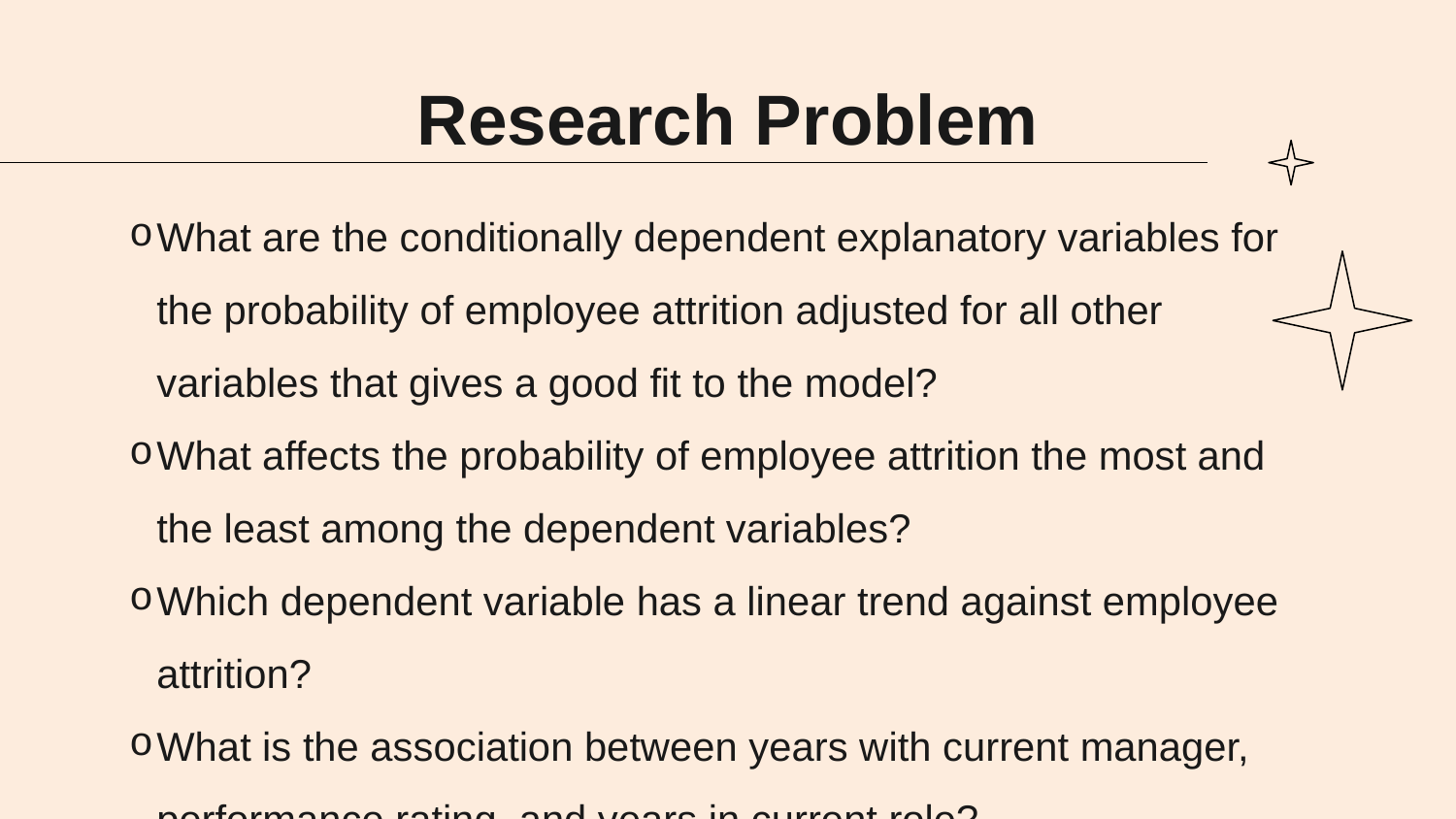

Research Problem

What are the conditionally dependent explanatory variables for the probability of employee attrition adjusted for all other variables that gives a good fit to the model?
What affects the probability of employee attrition the most and the least among the dependent variables?
Which dependent variable has a linear trend against employee attrition?
What is the association between years with current manager, performance rating, and years in current role?